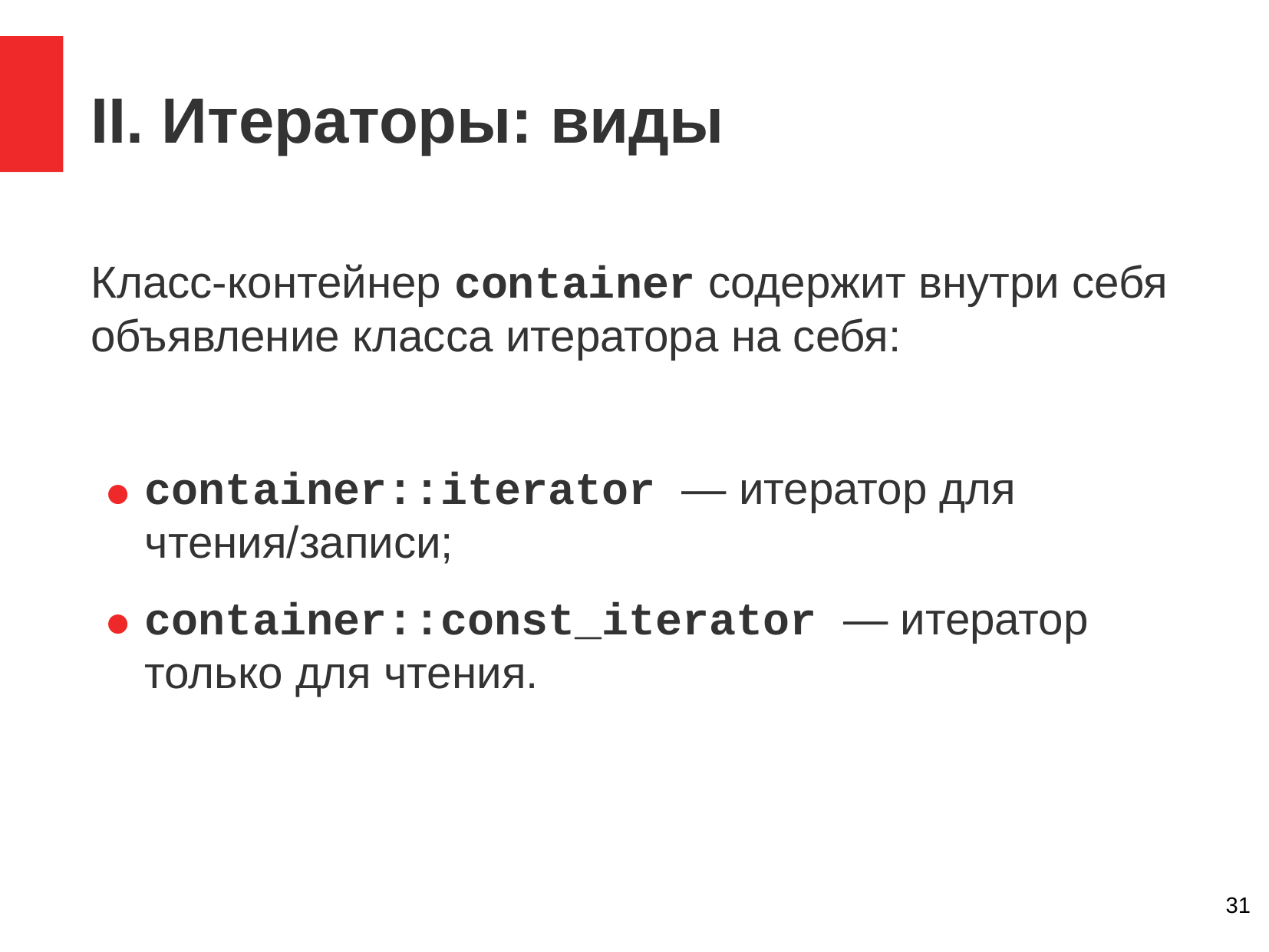

II. Итераторы: виды
Класс-контейнер container содержит внутри себя объявление класса итератора на себя:

container::iterator — итератор для чтения/записи;
container::const_iterator — итератор только для чтения.

31